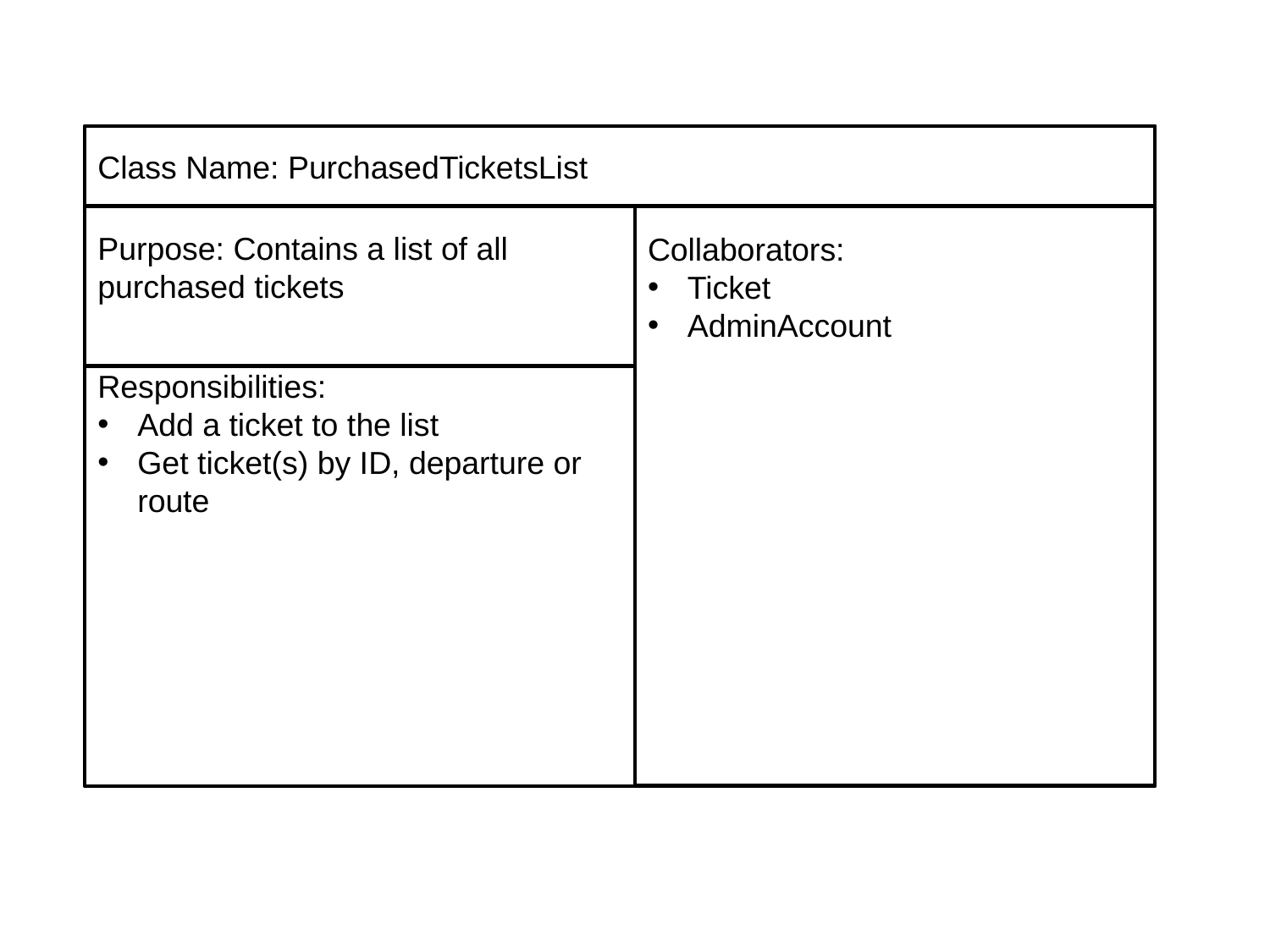

fgfg
Purpose: Contains a list of all purchased tickets

Collaborators:
Ticket
AdminAccount

Responsibilities:
Add a ticket to the list
Get ticket(s) by ID, departure or route

Class Name: PurchasedTicketsList